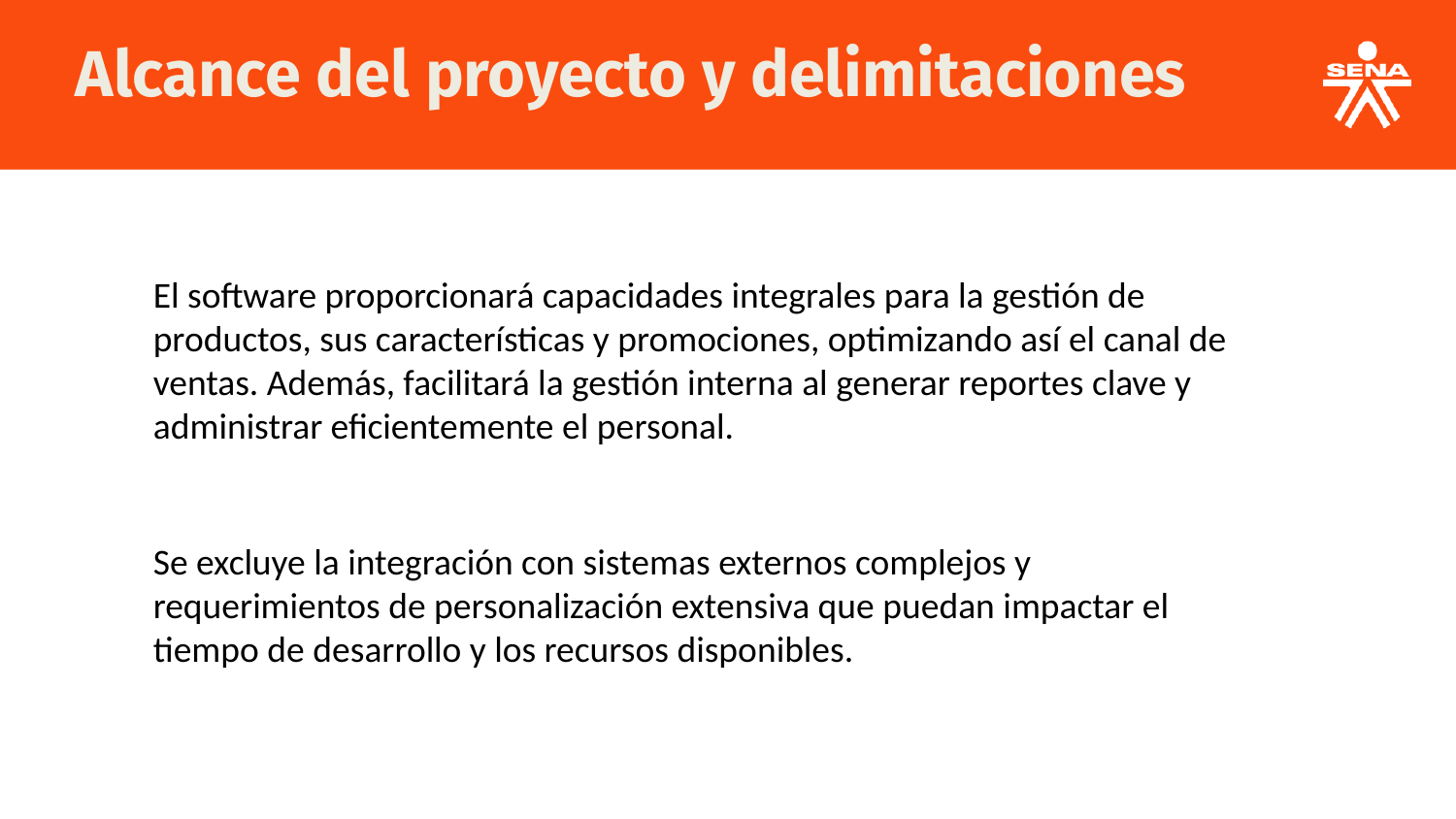

Alcance del proyecto y delimitaciones
El software proporcionará capacidades integrales para la gestión de productos, sus características y promociones, optimizando así el canal de ventas. Además, facilitará la gestión interna al generar reportes clave y administrar eficientemente el personal.
Se excluye la integración con sistemas externos complejos y requerimientos de personalización extensiva que puedan impactar el tiempo de desarrollo y los recursos disponibles.